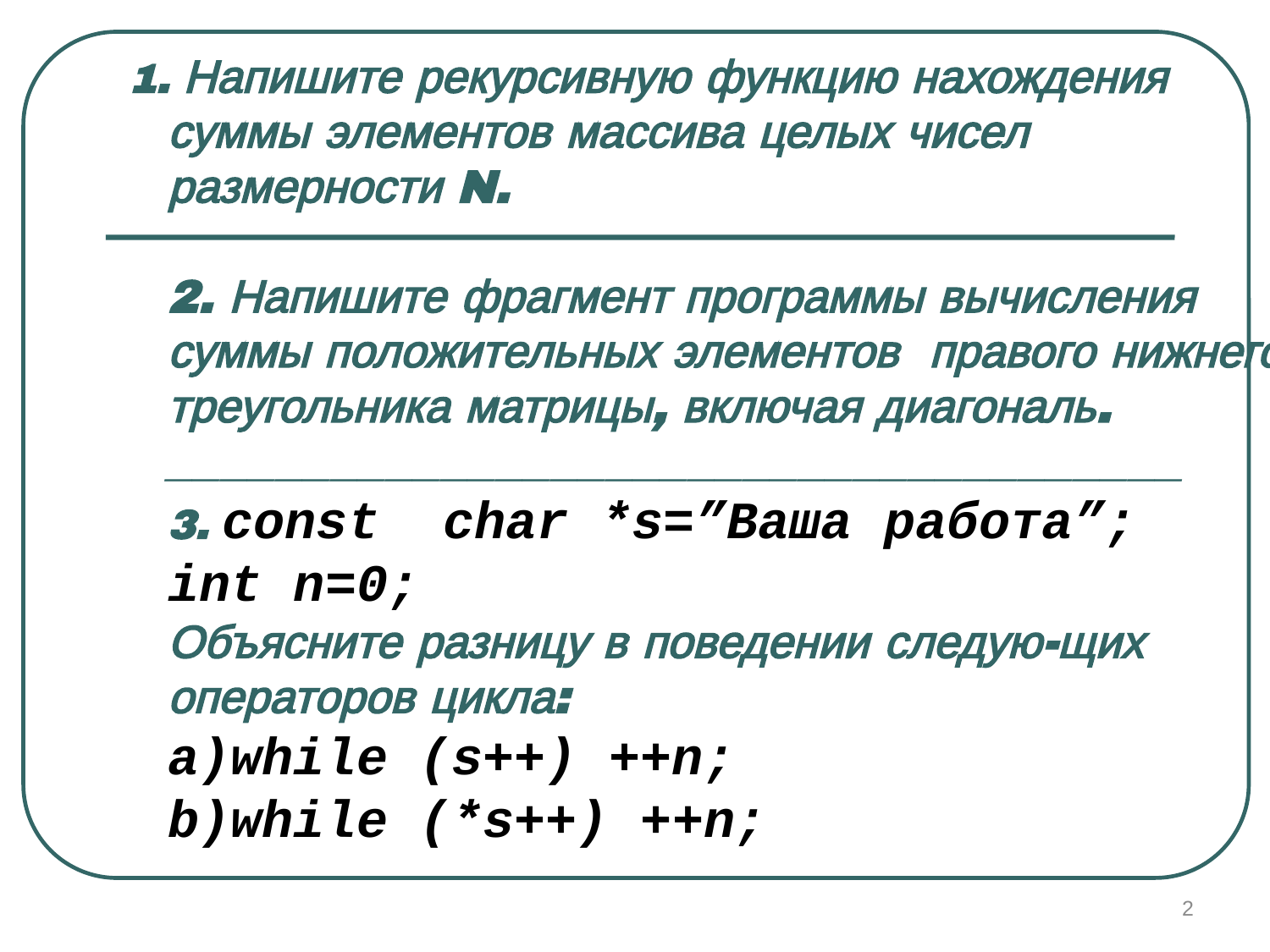

1. Напишите рекурсивную функцию нахождения  суммы элементов массива целых чисел размерности N.
2. Напишите фрагмент программы вычисления суммы положительных элементов  правого нижнего треугольника матрицы, включая диагональ.
_____________________________________
3. const  char *s=”Ваша работа”;
int n=0;
Объясните разницу в поведении следую-щих операторов цикла:
a)while (s++) ++n;
b)while (*s++) ++n;
2